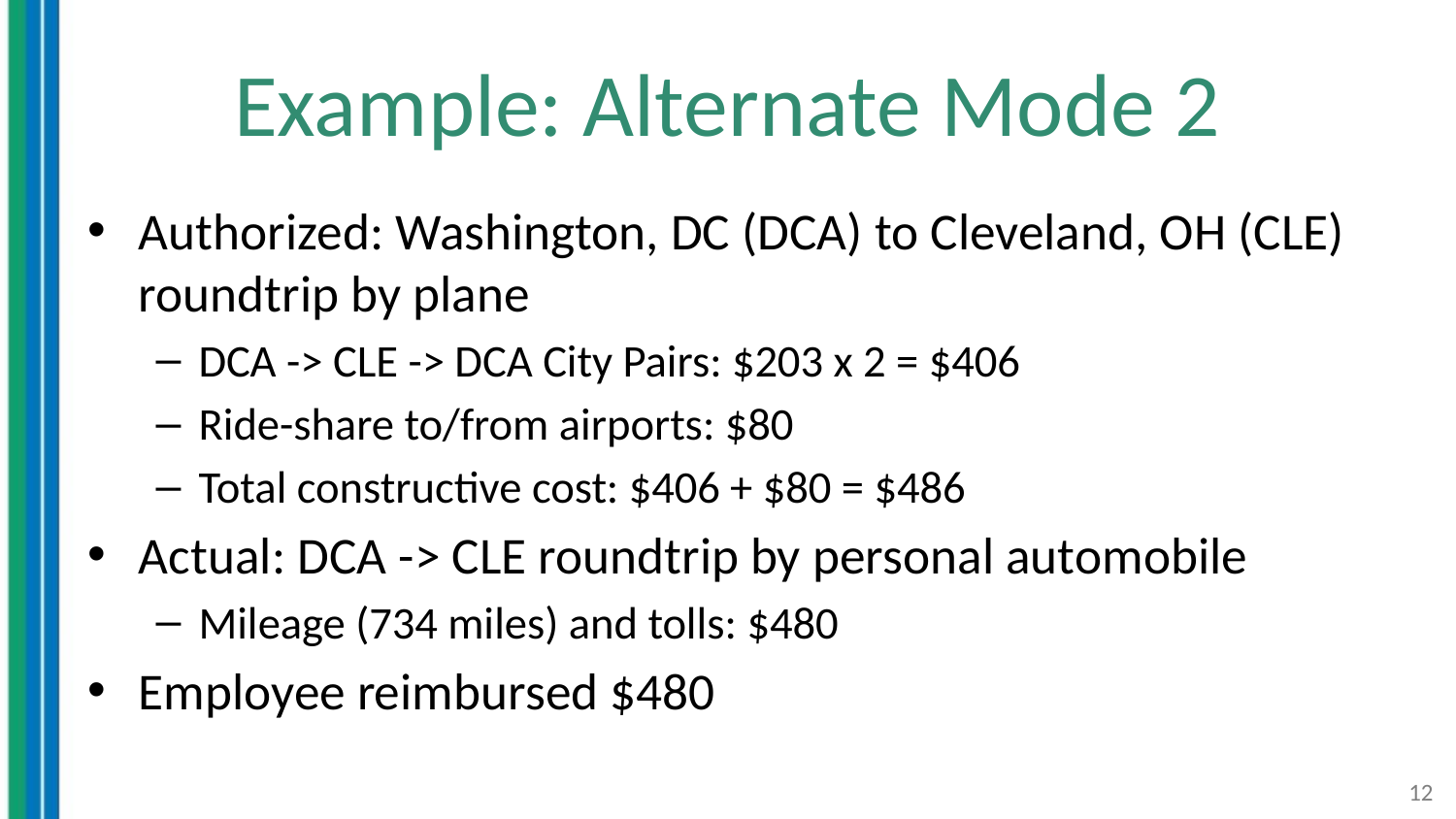

# Example: Alternate Mode 2
Authorized: Washington, DC (DCA) to Cleveland, OH (CLE) roundtrip by plane
DCA -> CLE -> DCA City Pairs: $203 x 2 = $406
Ride-share to/from airports: $80
Total constructive cost: $406 + $80 = $486
Actual: DCA -> CLE roundtrip by personal automobile
Mileage (734 miles) and tolls: $480
Employee reimbursed $480